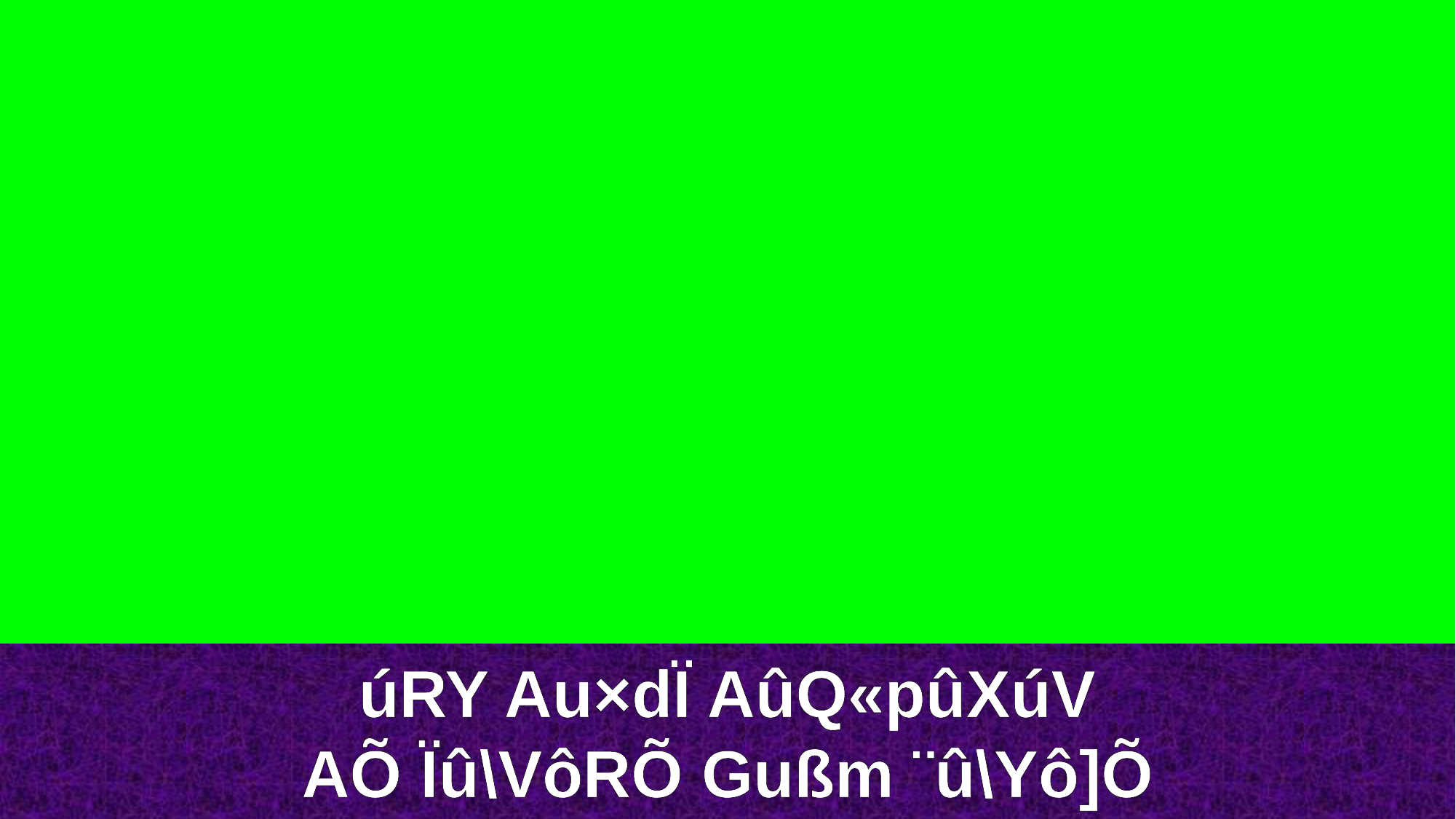

úRY Au×dÏ AûQ«pûXúV
AÕ Ïû\VôRÕ Gußm ¨û\Yô]Õ